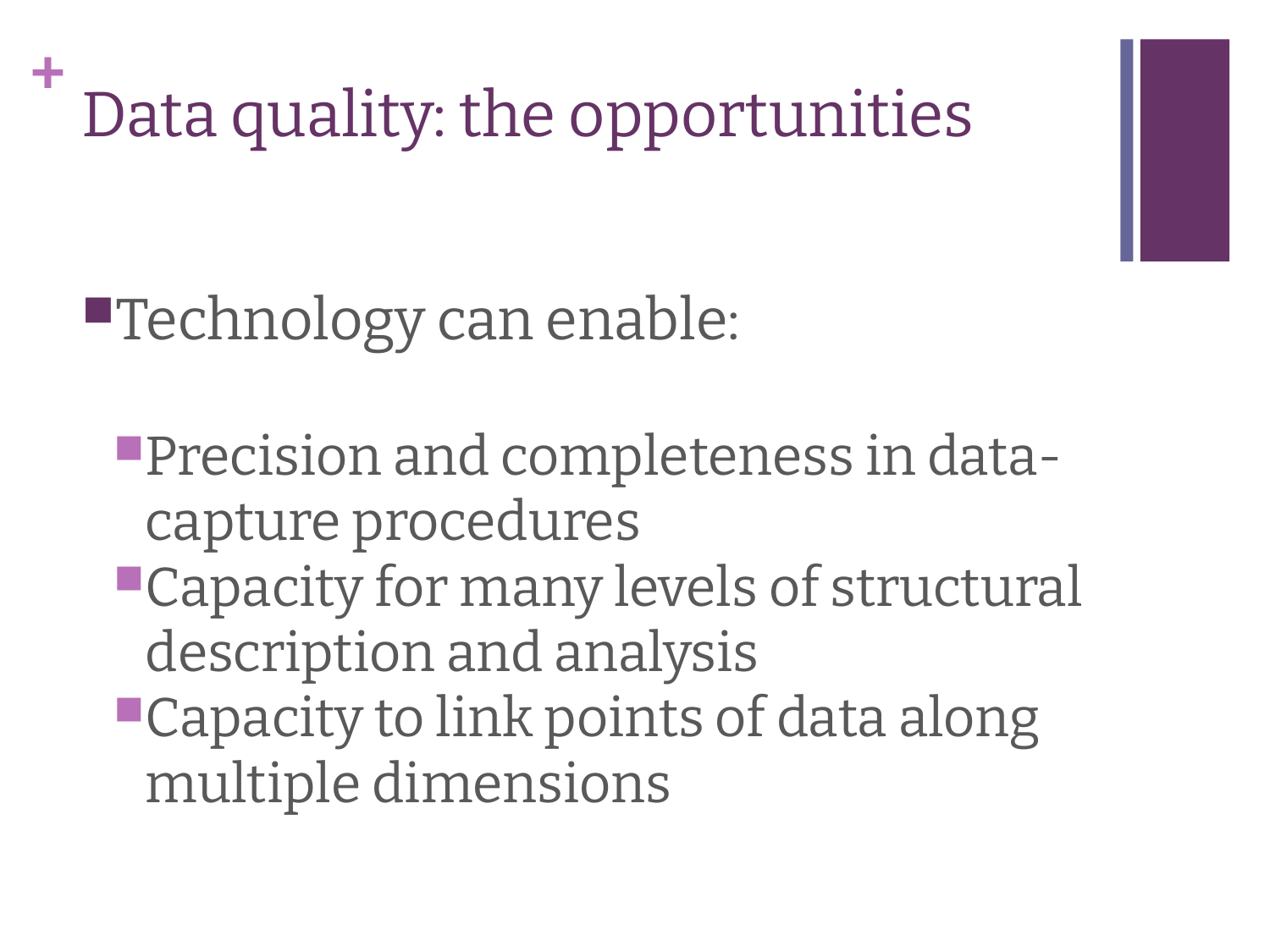

# Data quality: the opportunities
Technology can enable:

Precision and completeness in data-capture procedures
Capacity for many levels of structural description and analysis
Capacity to link points of data along multiple dimensions